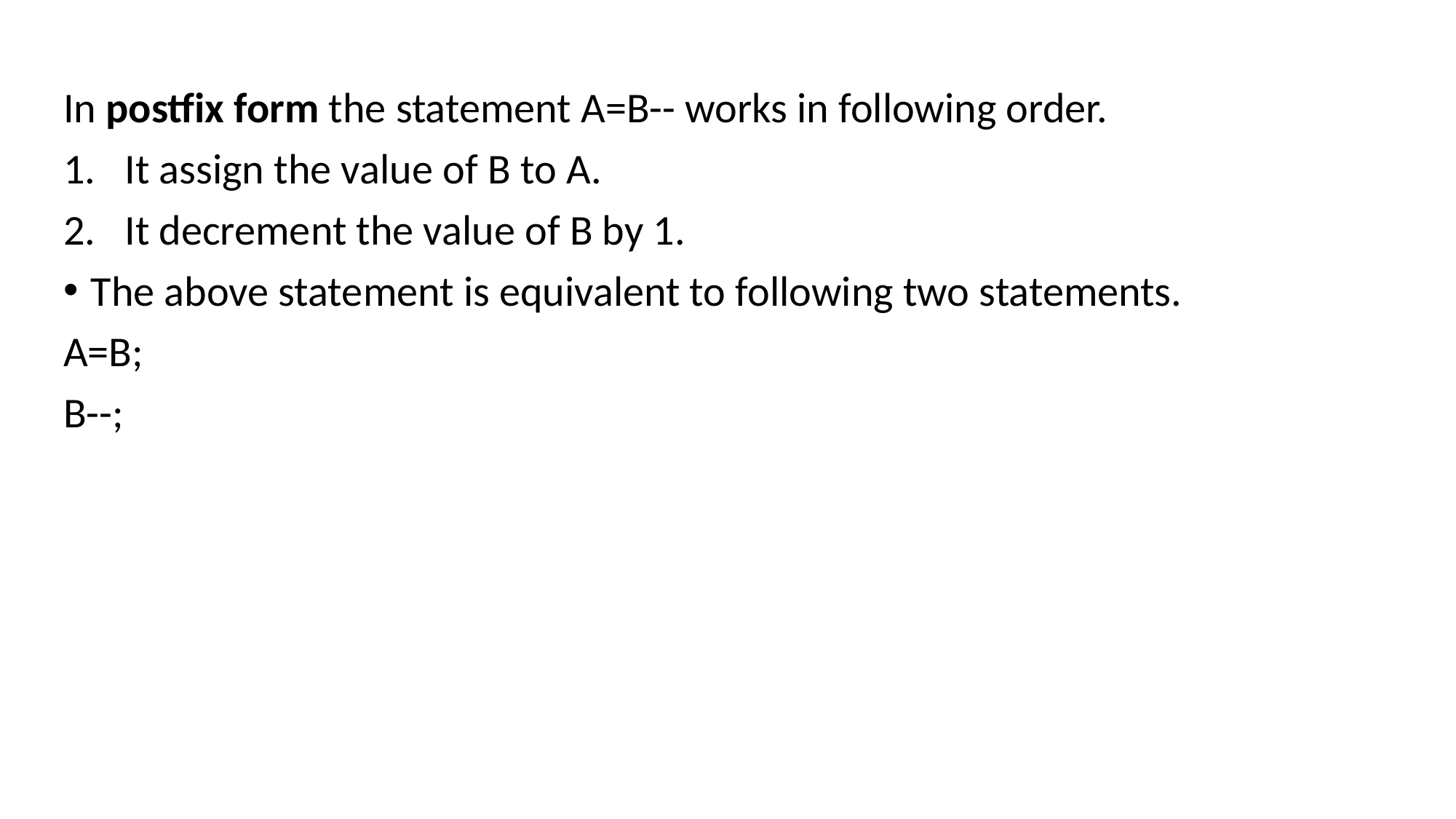

In postfix form the statement A=B-- works in following order.
It assign the value of B to A.
It decrement the value of B by 1.
The above statement is equivalent to following two statements.
A=B;
B--;